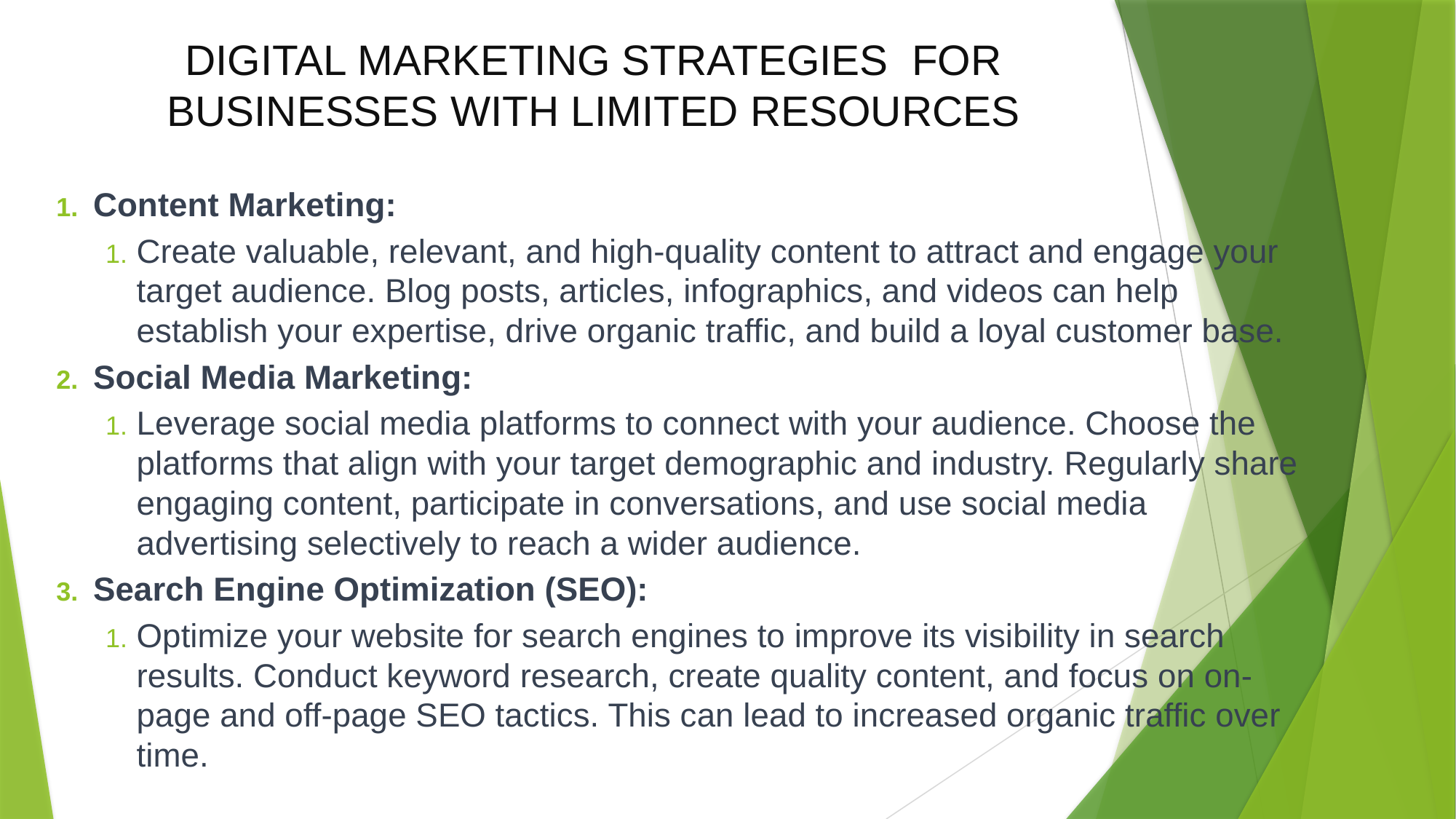

# DIGITAL MARKETING STRATEGIES  FOR BUSINESSES WITH LIMITED RESOURCES
Content Marketing:
Create valuable, relevant, and high-quality content to attract and engage your target audience. Blog posts, articles, infographics, and videos can help establish your expertise, drive organic traffic, and build a loyal customer base.
Social Media Marketing:
Leverage social media platforms to connect with your audience. Choose the platforms that align with your target demographic and industry. Regularly share engaging content, participate in conversations, and use social media advertising selectively to reach a wider audience.
Search Engine Optimization (SEO):
Optimize your website for search engines to improve its visibility in search results. Conduct keyword research, create quality content, and focus on on-page and off-page SEO tactics. This can lead to increased organic traffic over time.